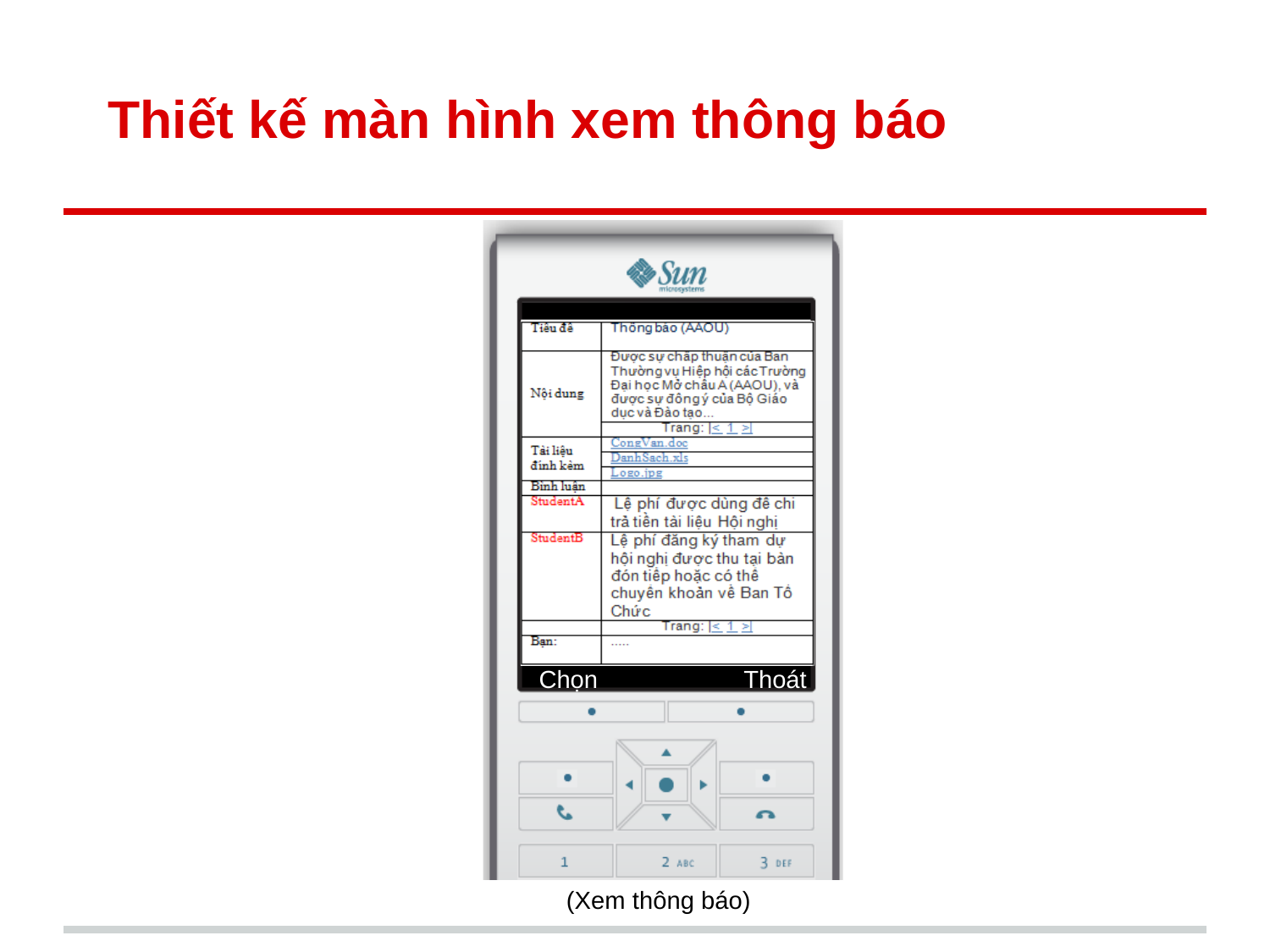

# Thiết kế màn hình xem thông báo

FITHOU EDU

Chọn
Thoát
(Xem thông báo)